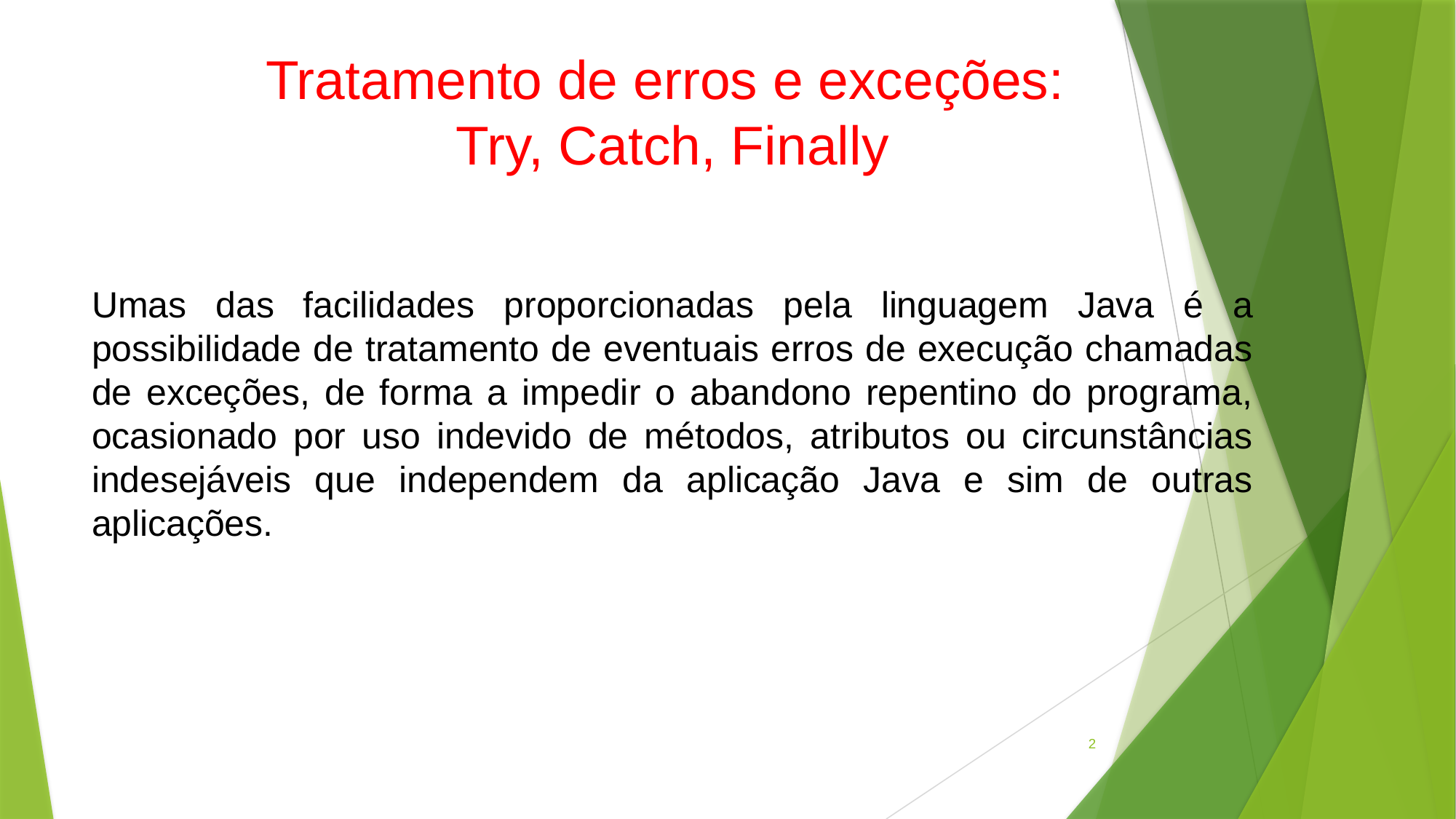

# Tratamento de erros e exceções: Try, Catch, Finally

Umas das facilidades proporcionadas pela linguagem Java é a possibilidade de tratamento de eventuais erros de execução chamadas de exceções, de forma a impedir o abandono repentino do programa, ocasionado por uso indevido de métodos, atributos ou circunstâncias indesejáveis que independem da aplicação Java e sim de outras aplicações.
2